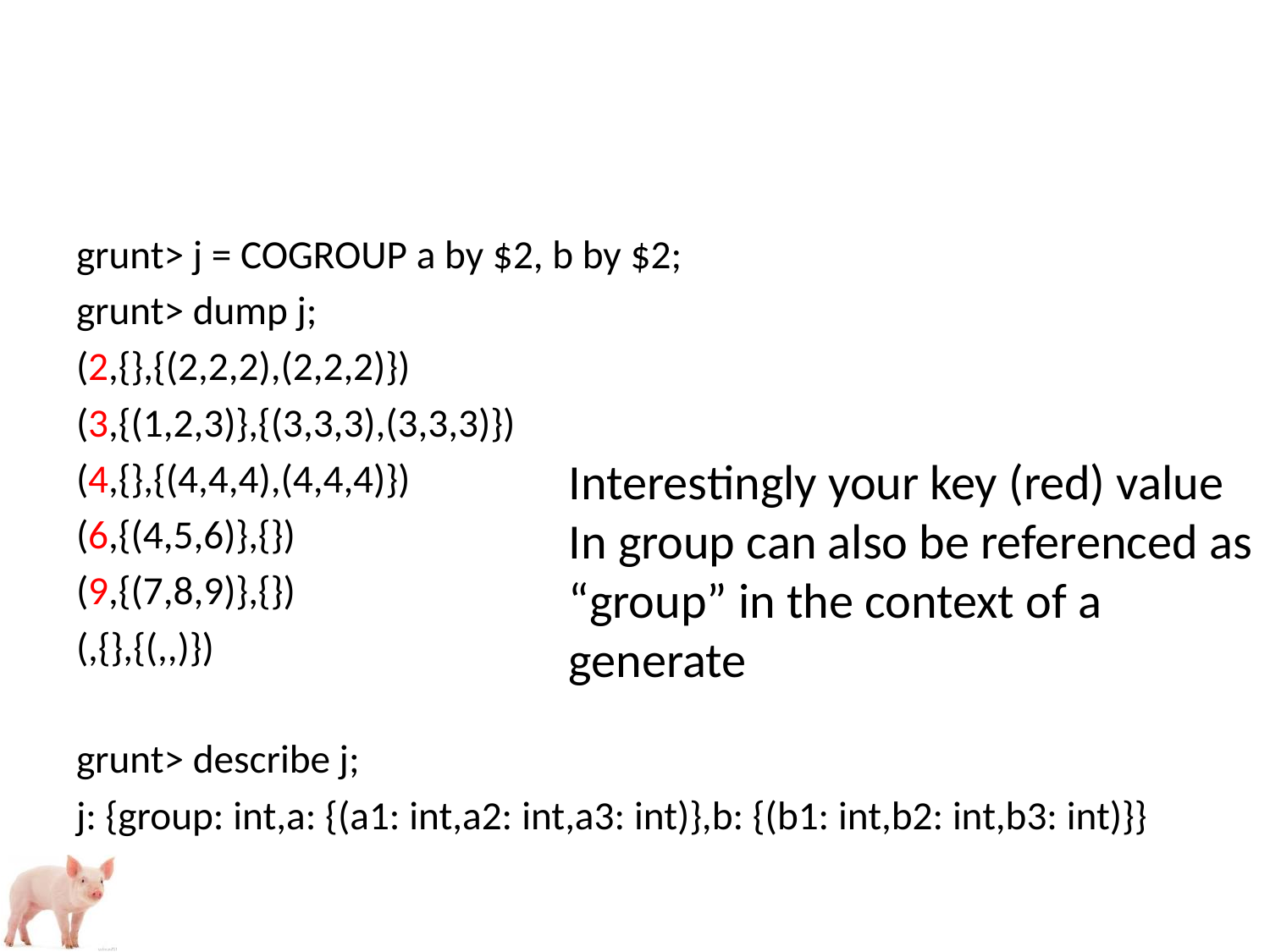

grunt> j = COGROUP a by $2, b by $2;
grunt> dump j;
(2,{},{(2,2,2),(2,2,2)})
(3,{(1,2,3)},{(3,3,3),(3,3,3)})
(4,{},{(4,4,4),(4,4,4)})
(6,{(4,5,6)},{})
(9,{(7,8,9)},{})
(,{},{(,,)})

grunt> describe j;
j: {group: int,a: {(a1: int,a2: int,a3: int)},b: {(b1: int,b2: int,b3: int)}}

Interestingly your key (red) value
In group can also be referenced as
“group” in the context of a
generate